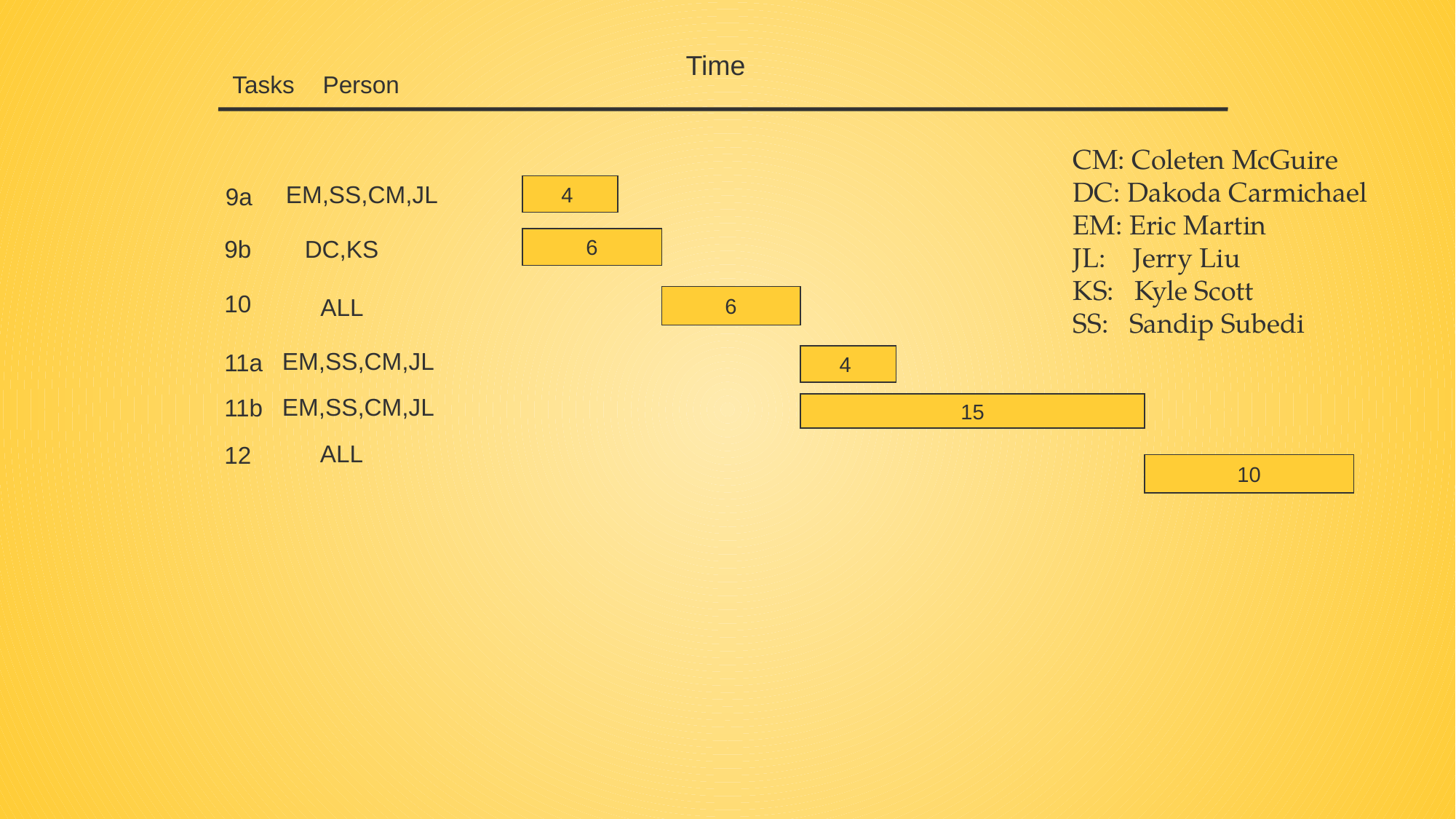

Time
Tasks
Person

CM: Coleten McGuire
DC: Dakoda Carmichael
EM: Eric Martin
JL:    Jerry Liu
KS:   Kyle Scott
SS:   Sandip Subedi
EM,SS,CM,JL
9a
4
9b
DC,KS
6
10
ALL
6
EM,SS,CM,JL
11a
4
EM,SS,CM,JL
11b
15
ALL
12
10